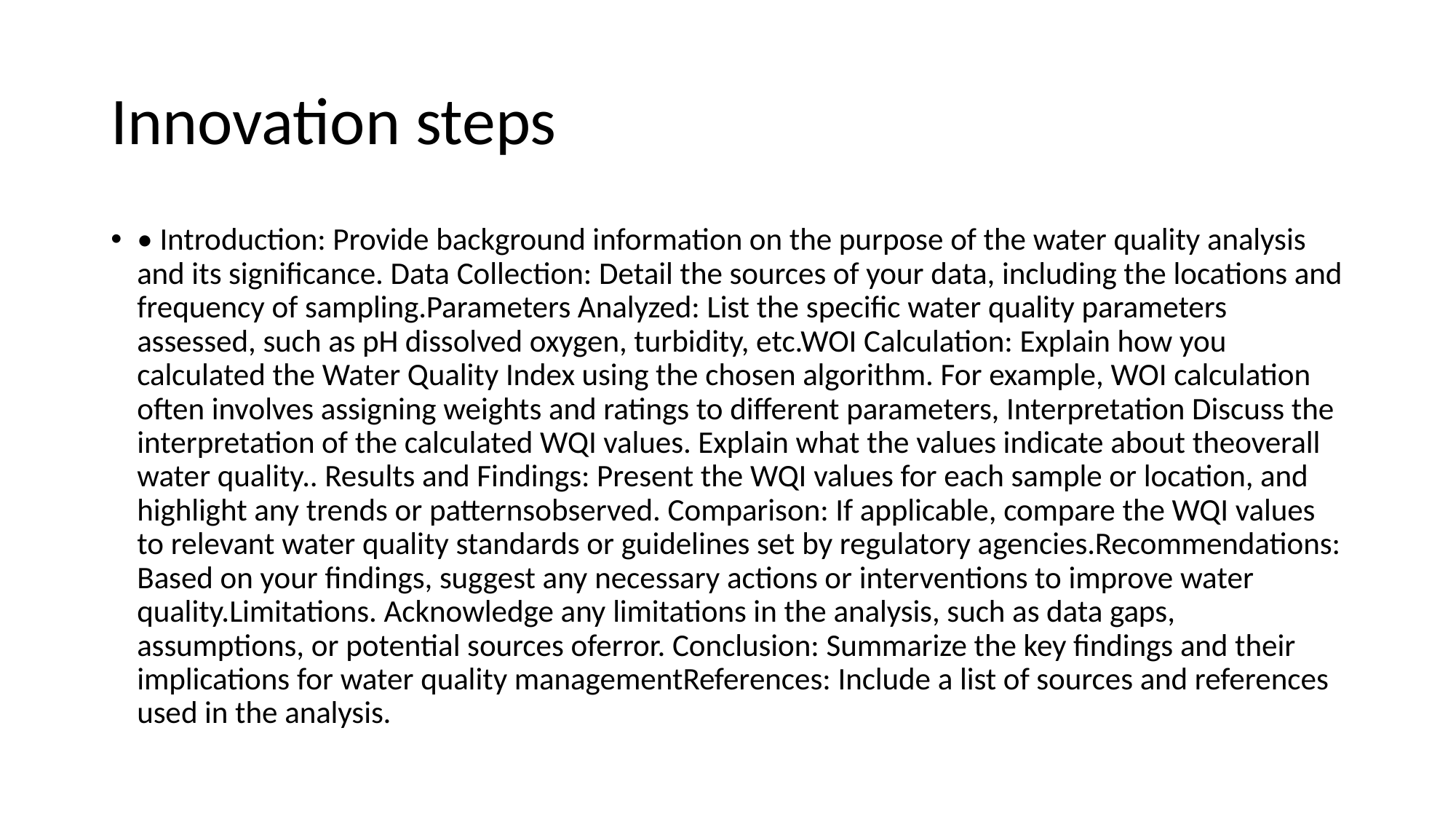

# Innovation steps
• Introduction: Provide background information on the purpose of the water quality analysis and its significance. Data Collection: Detail the sources of your data, including the locations and frequency of sampling.Parameters Analyzed: List the specific water quality parameters assessed, such as pH dissolved oxygen, turbidity, etc.WOI Calculation: Explain how you calculated the Water Quality Index using the chosen algorithm. For example, WOI calculation often involves assigning weights and ratings to different parameters, Interpretation Discuss the interpretation of the calculated WQI values. Explain what the values indicate about theoverall water quality.. Results and Findings: Present the WQI values for each sample or location, and highlight any trends or patternsobserved. Comparison: If applicable, compare the WQI values to relevant water quality standards or guidelines set by regulatory agencies.Recommendations: Based on your findings, suggest any necessary actions or interventions to improve water quality.Limitations. Acknowledge any limitations in the analysis, such as data gaps, assumptions, or potential sources oferror. Conclusion: Summarize the key findings and their implications for water quality managementReferences: Include a list of sources and references used in the analysis.